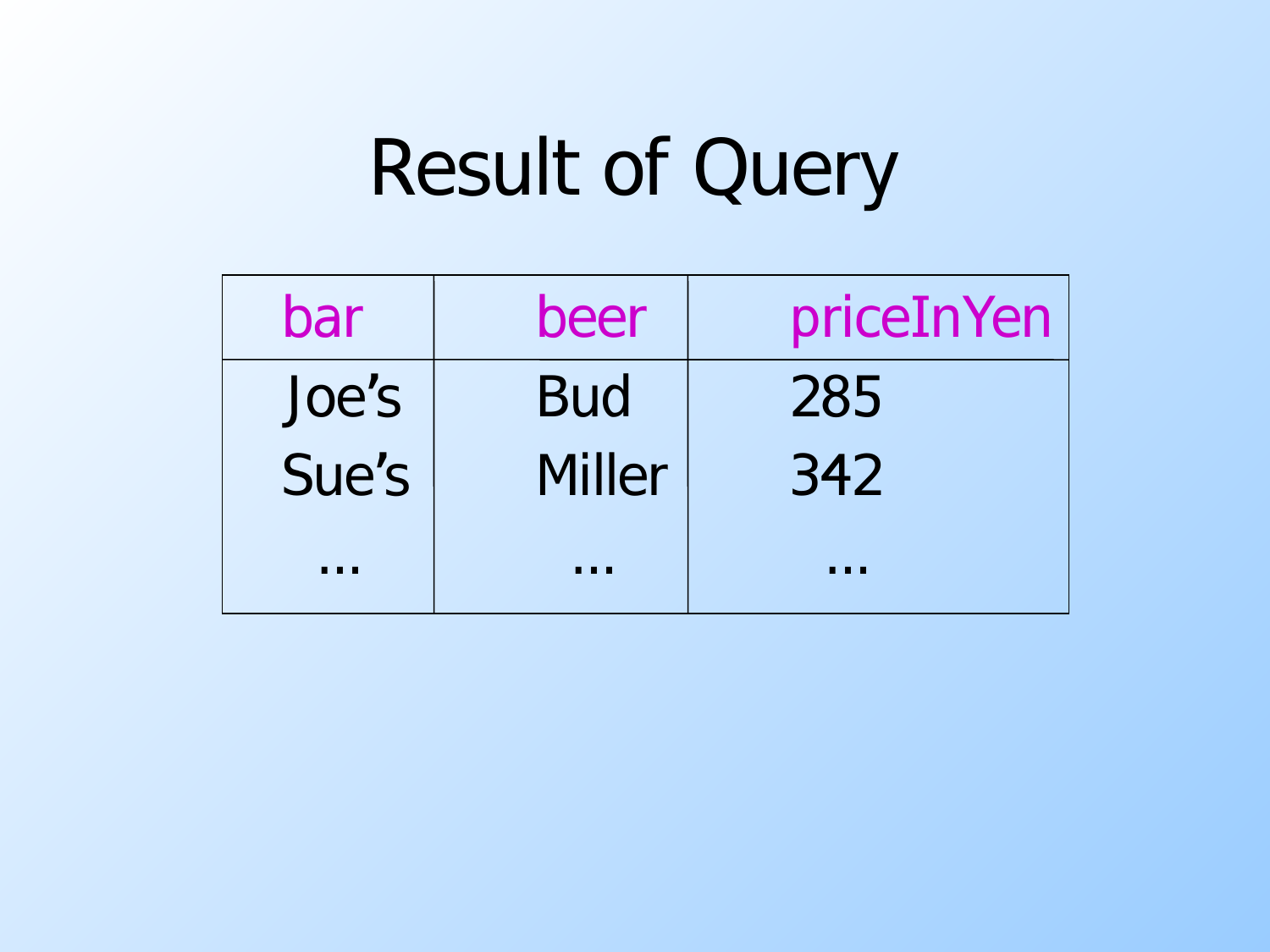

# Result of Query
		bar		beer		priceInYen
		Joe’s		Bud		285
		Sue’s	Miller	342
		  …		  …		  …

15